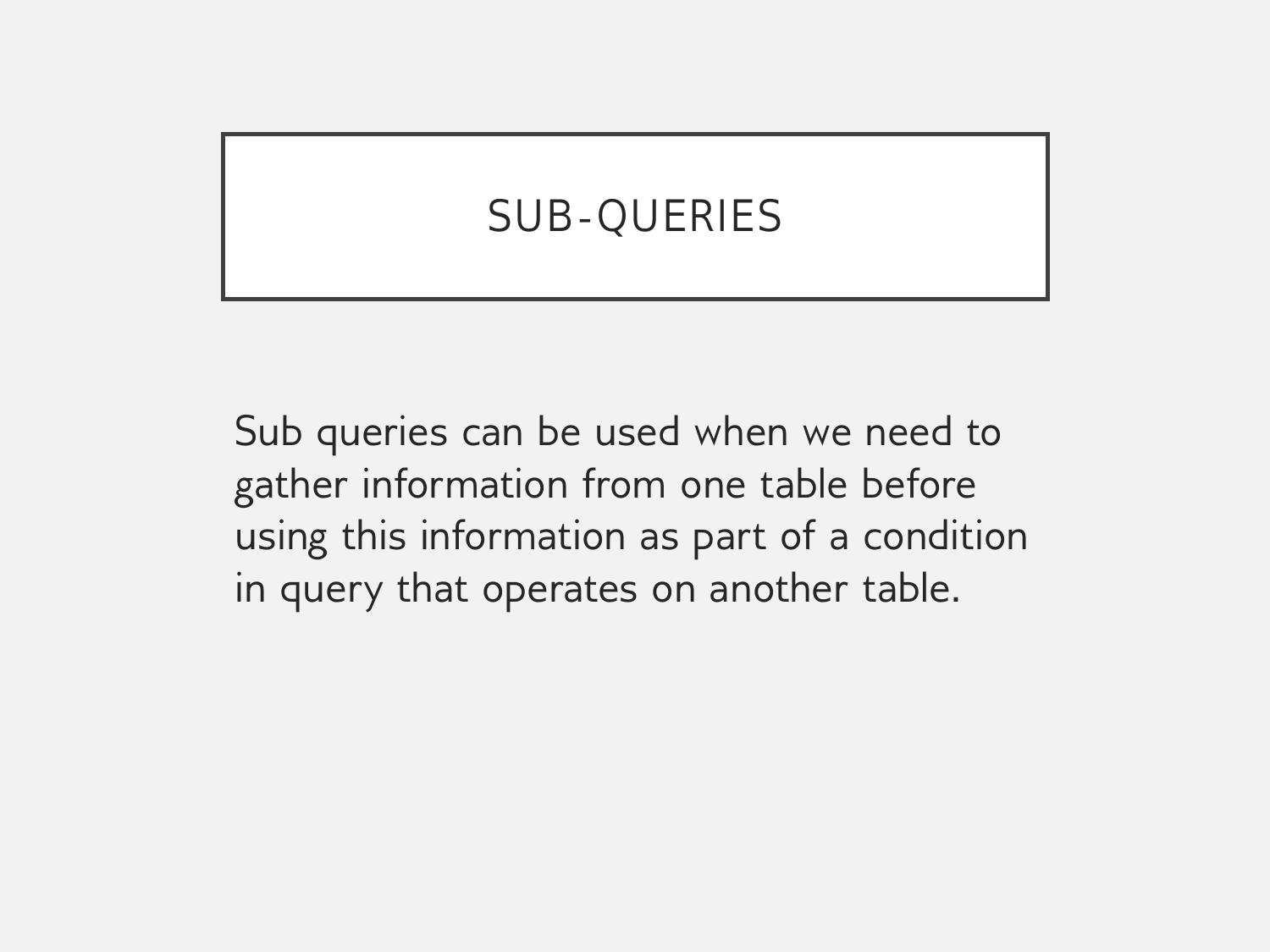

# Sub-queries
Sub queries can be used when we need to gather information from one table before using this information as part of a condition in query that operates on another table.